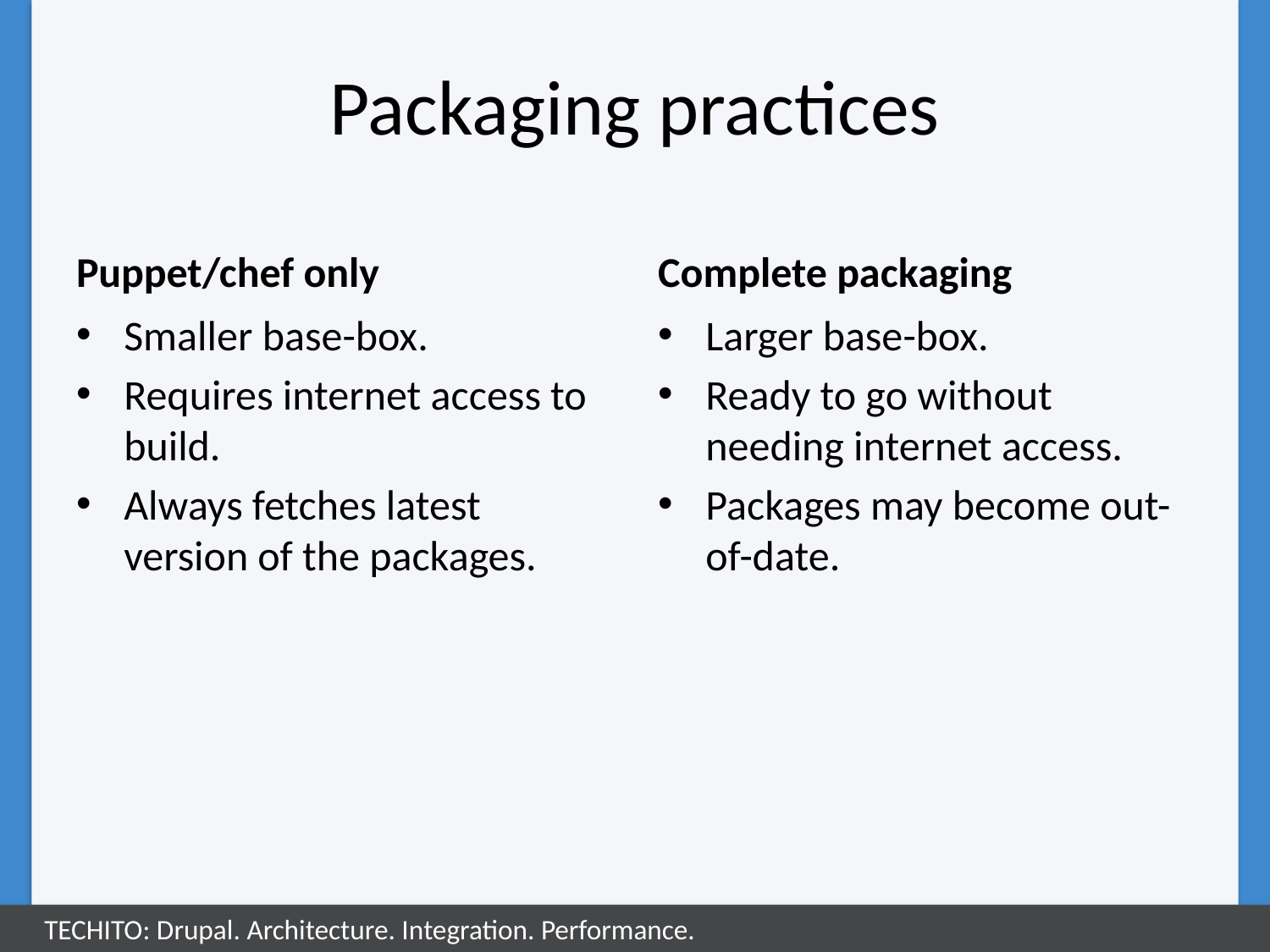

# Packaging practices
Puppet/chef only
Complete packaging
Smaller base-box.
Requires internet access to build.
Always fetches latest version of the packages.
Larger base-box.
Ready to go without needing internet access.
Packages may become out-of-date.